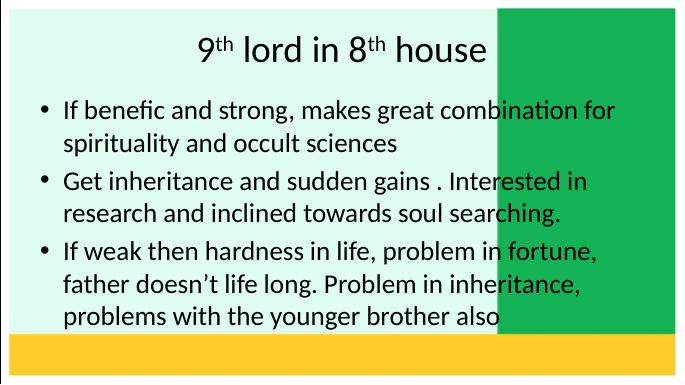

# 9th lord in 8th house
If benefic and strong, makes great combination for spirituality and occult sciences
Get inheritance and sudden gains . Interested in research and inclined towards soul searching.
If weak then hardness in life, problem in fortune, father doesn’t life long. Problem in inheritance, problems with the younger brother also